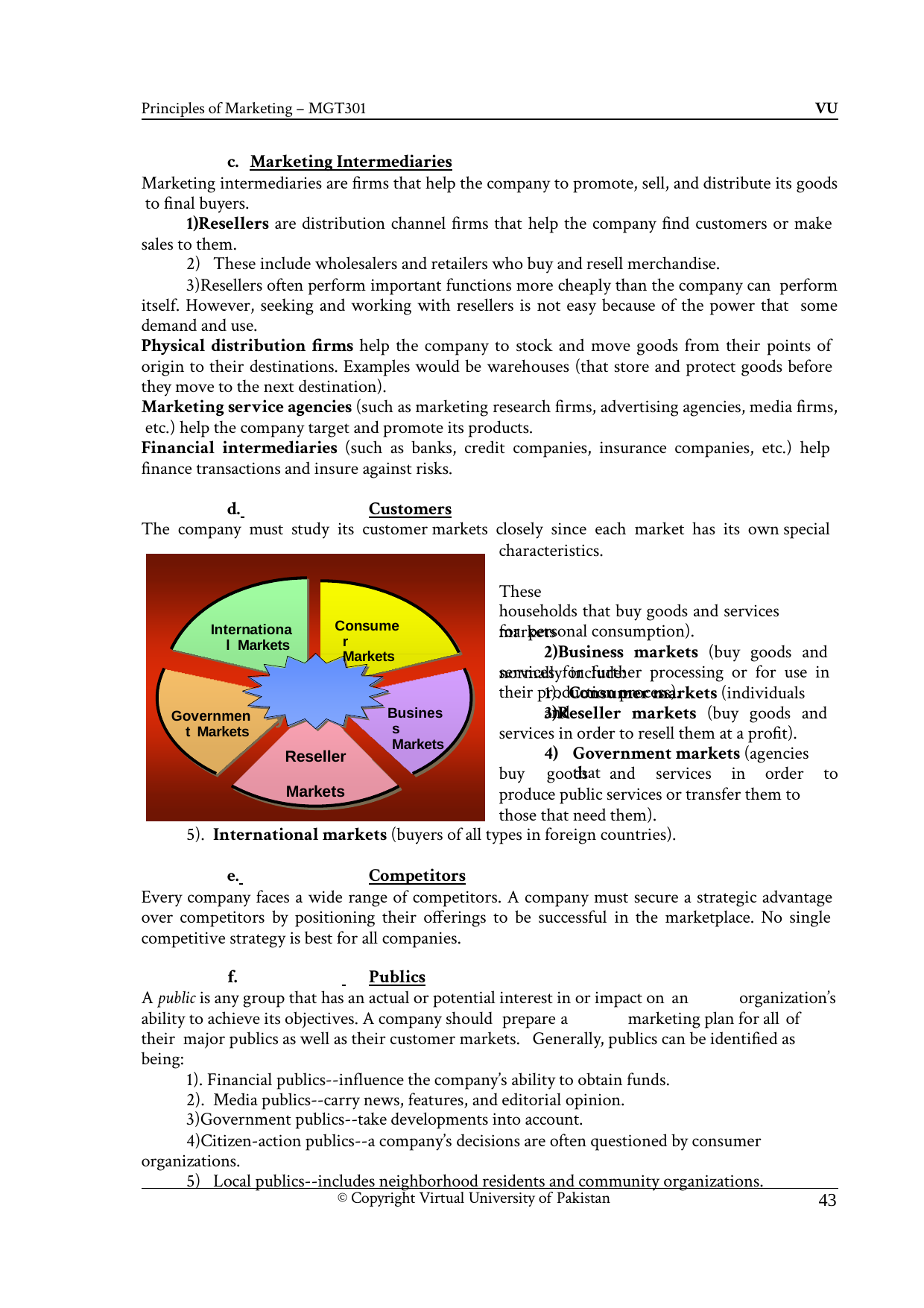

Principles of Marketing – MGT301
VU

c.   Marketing Intermediaries
Marketing intermediaries are firms that help the company to promote, sell, and distribute its goods  to final buyers.
Resellers are distribution channel firms that help the company find customers or make  sales to them.
These include wholesalers and retailers who buy and resell merchandise.
Resellers often perform important functions more cheaply than the company can  perform itself. However, seeking and working with resellers is not easy because of the power that  some demand and use.
Physical distribution firms help the company to stock and move goods from their points of  origin to their destinations. Examples would be warehouses (that store and protect goods before  they move to the next destination).
Marketing service agencies (such as marketing research firms, advertising agencies, media firms,  etc.) help the company target and promote its products.
Financial intermediaries (such as banks, credit companies, insurance companies, etc.) help  finance transactions and insure against risks.

d. 	Customers
The  company  must  study  its  customer markets  closely  since  each  market  has  its  own special
characteristics.	These	markets	normally  include:
1).  Consumer markets (individuals and

households that buy goods and services	for  personal consumption).

Consumer  Markets

International  Markets

Business markets (buy goods and  services for further processing or for use in  their production process).
Reseller markets (buy goods and  services in order to resell them at a profit).
Government markets (agencies that

Company

Business  Markets

Government  Markets

Reseller  Markets

buy	goods	and	services	in	order	to

produce public services or transfer them to  those that need them).
5).  International markets (buyers of all types in foreign countries).

e. 	Competitors
Every company faces a wide range of competitors. A company must secure a strategic advantage  over competitors by positioning their offerings to be successful in the marketplace. No single  competitive strategy is best for all companies.

f.	 	Publics
A public is any group that has an actual or potential interest in or impact on an
organization’s
ability to achieve its objectives. A company should  prepare a	marketing plan for all of their  major publics as well as their customer markets.   Generally, publics can be identified as being:
1). Financial publics--influence the company’s ability to obtain funds.  2).  Media publics--carry news, features, and editorial opinion.
Government publics--take developments into account.
Citizen-action publics--a company’s decisions are often questioned by consumer  organizations.
Local publics--includes neighborhood residents and community organizations.
© Copyright Virtual University of Pakistan
43